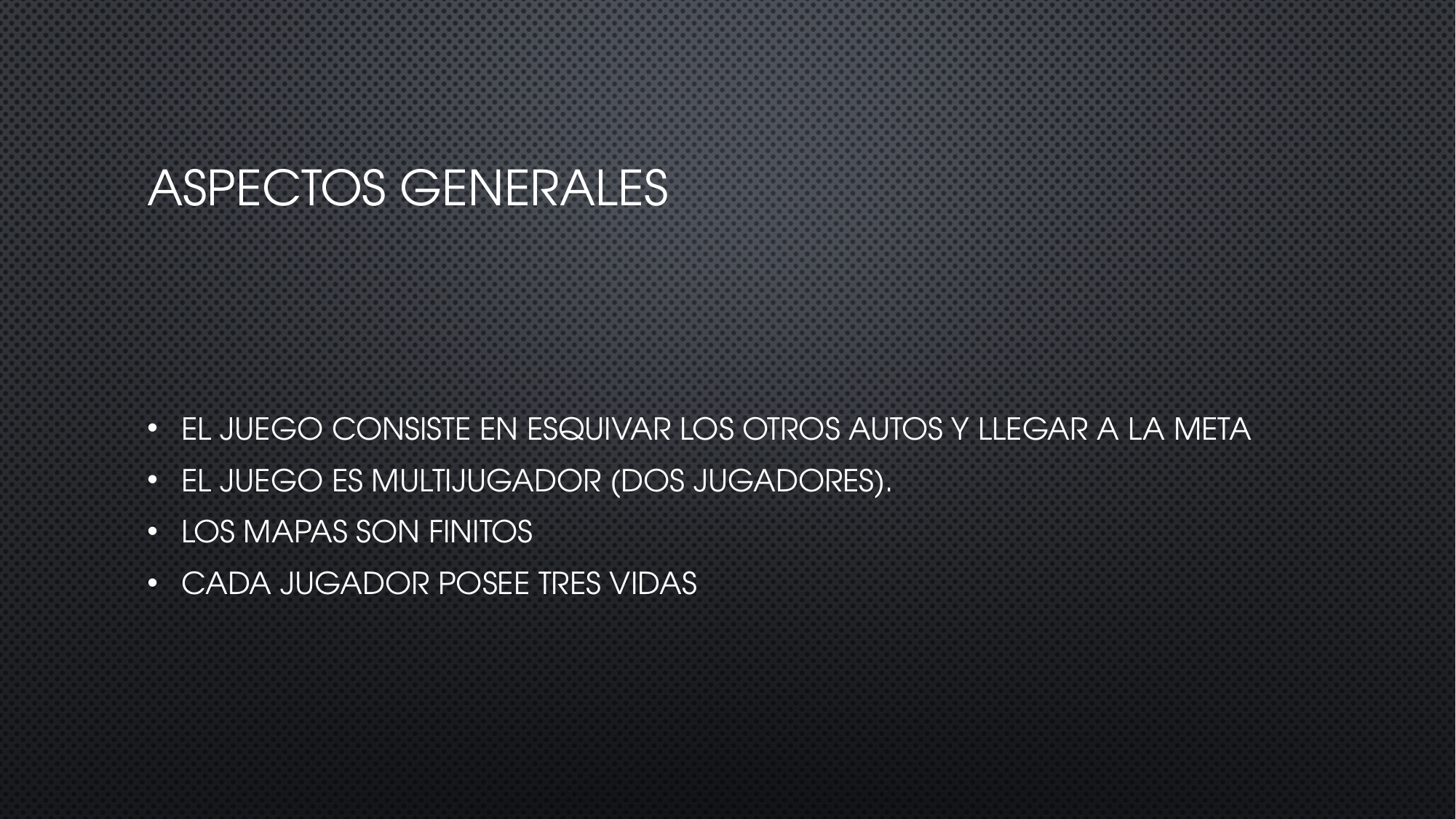

# Aspectos generales
El juego consiste en esquivar los otros autos y llegar a la meta
El juego es multijugador (dos jugadores).
los mapas son finitos
Cada jugador posee tres vidas